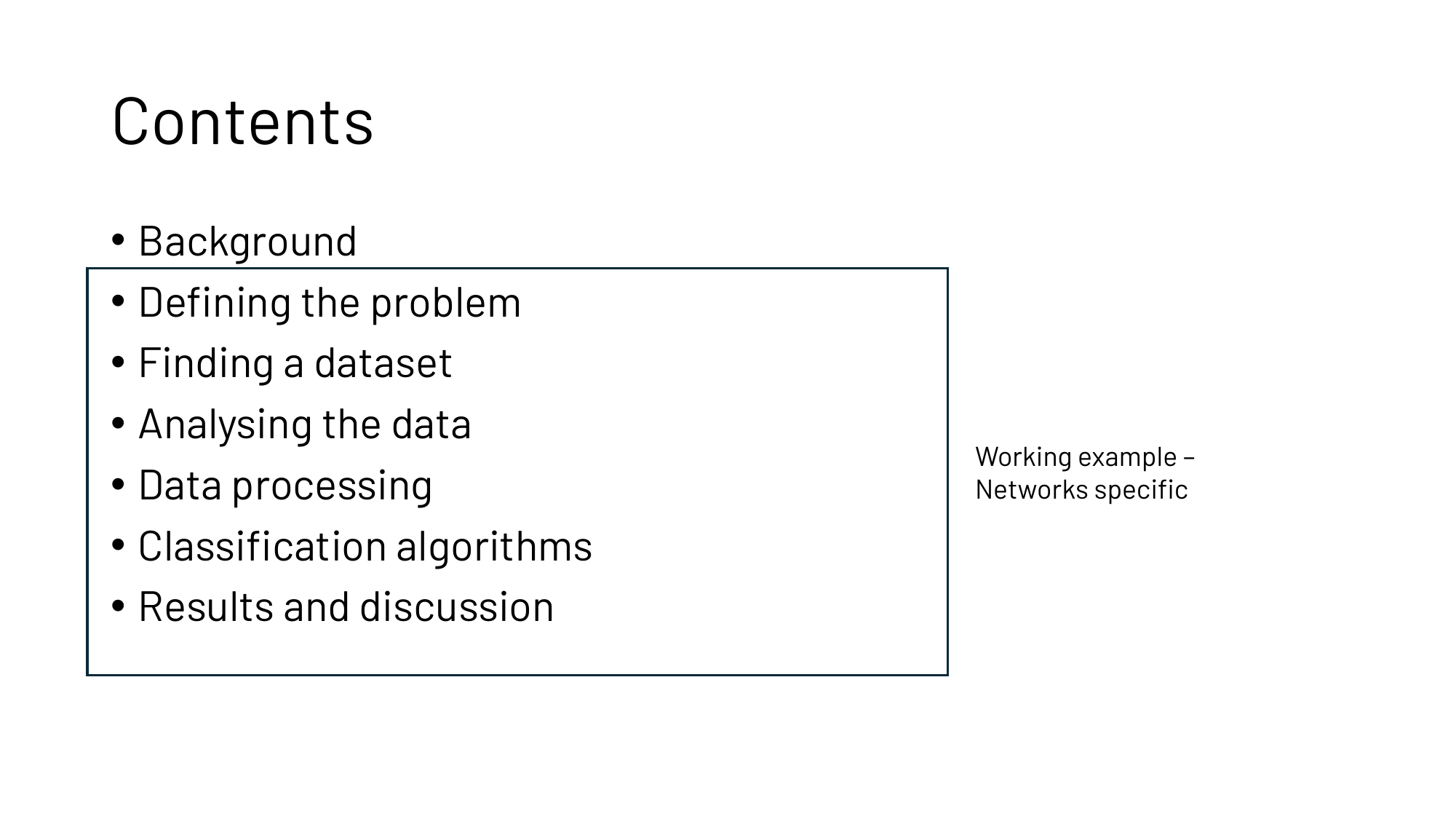

# Contents
Background
Defining the problem
Finding a dataset
Analysing the data
Data processing
Classification algorithms
Results and discussion

Working example – Networks specific